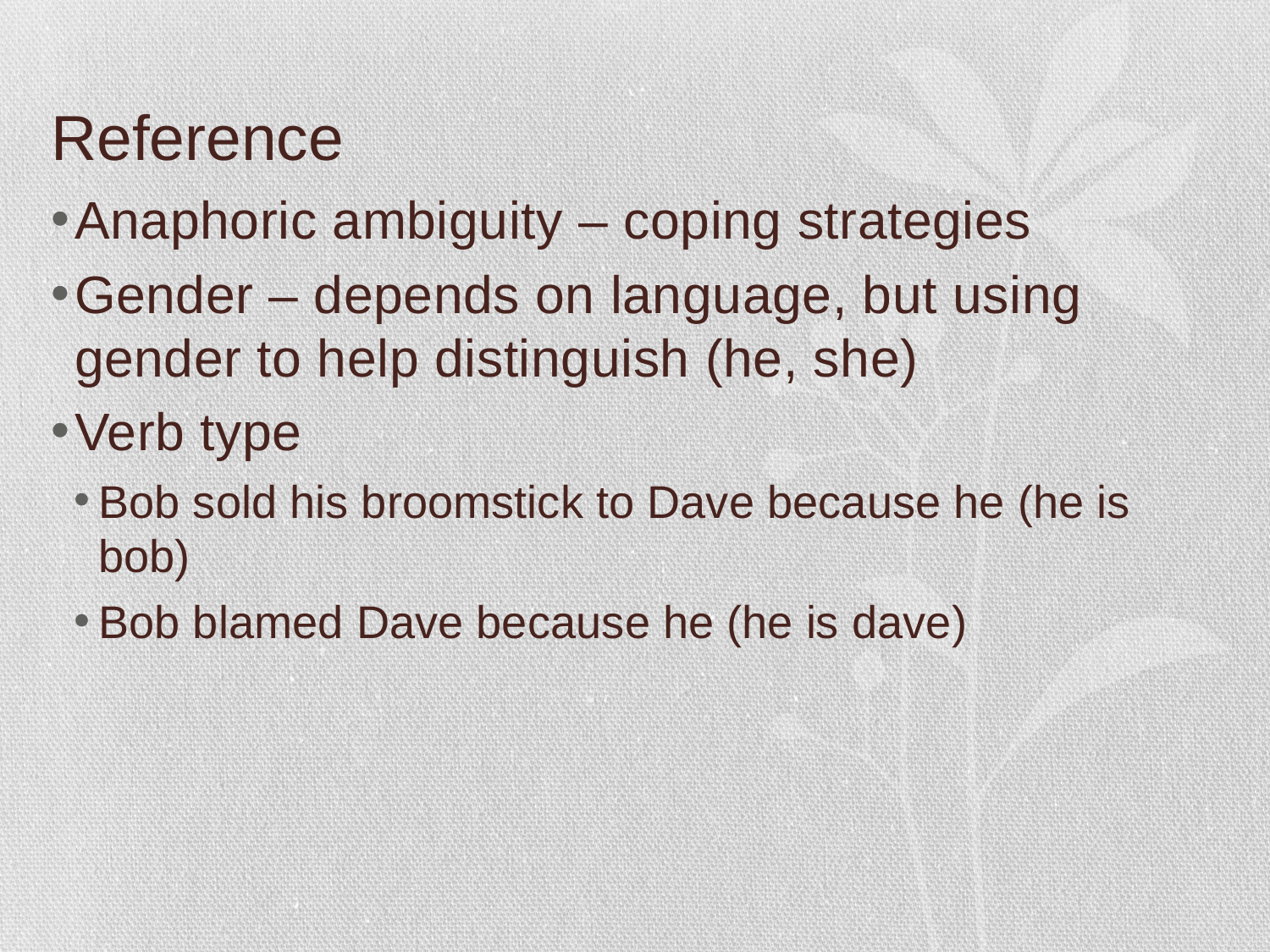

# Reference
Anaphoric ambiguity – coping strategies
Gender – depends on language, but using gender to help distinguish (he, she)
Verb type
Bob sold his broomstick to Dave because he (he is bob)
Bob blamed Dave because he (he is dave)